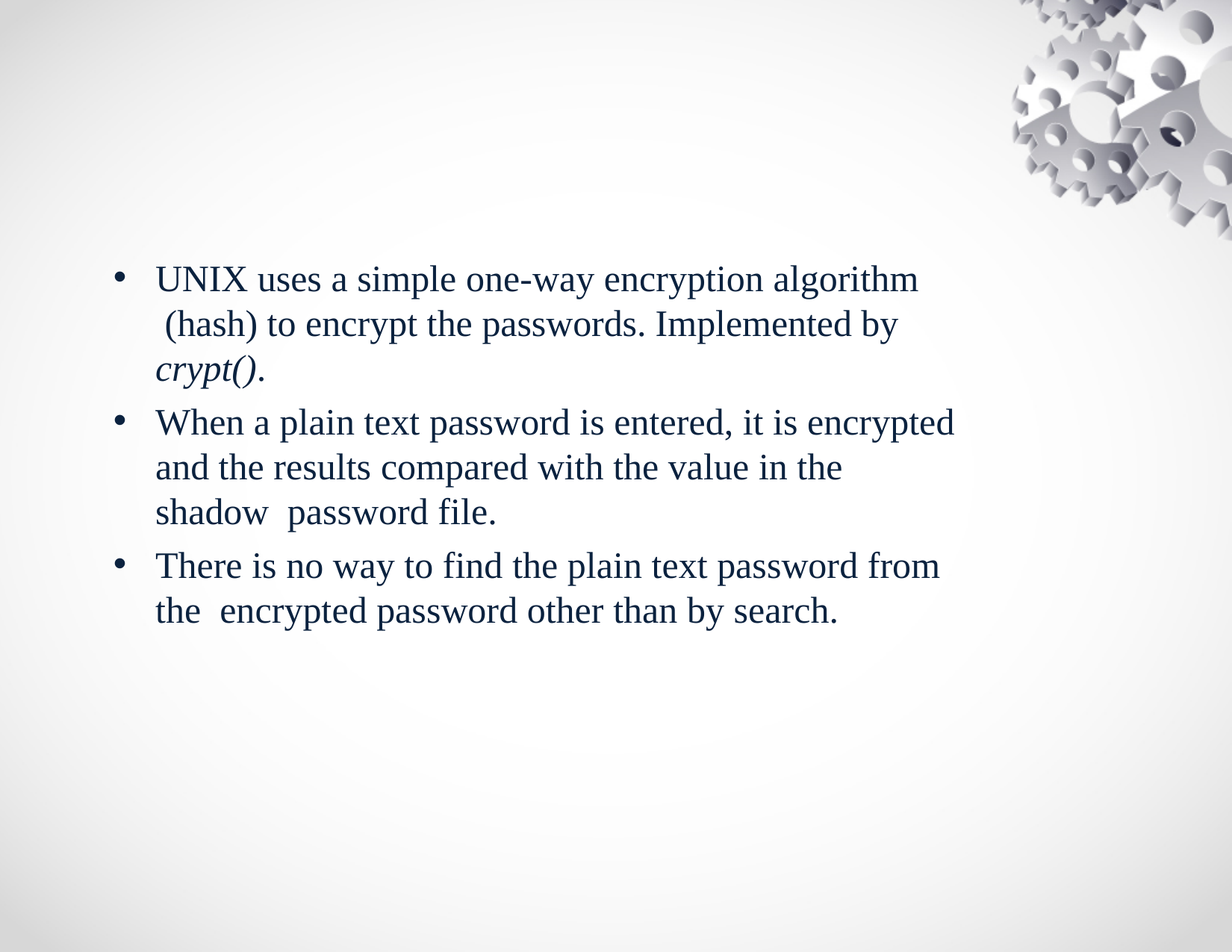

UNIX uses a simple one-way encryption algorithm  (hash) to encrypt the passwords. Implemented by  crypt().
When a plain text password is entered, it is encrypted  and the results compared with the value in the shadow  password file.
There is no way to find the plain text password from the  encrypted password other than by search.